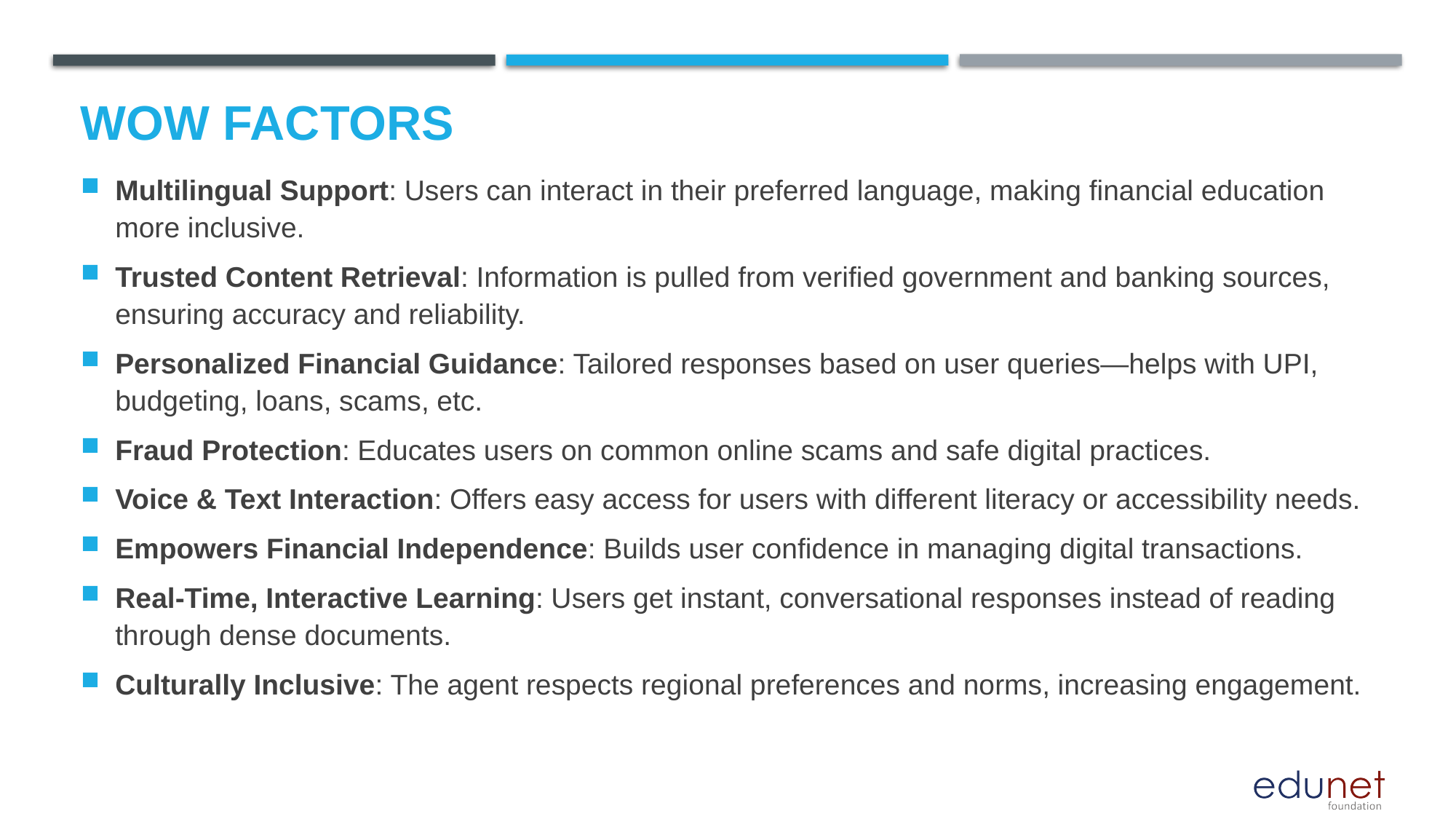

# Wow factors
Multilingual Support: Users can interact in their preferred language, making financial education more inclusive.
Trusted Content Retrieval: Information is pulled from verified government and banking sources, ensuring accuracy and reliability.
Personalized Financial Guidance: Tailored responses based on user queries—helps with UPI, budgeting, loans, scams, etc.
Fraud Protection: Educates users on common online scams and safe digital practices.
Voice & Text Interaction: Offers easy access for users with different literacy or accessibility needs.
Empowers Financial Independence: Builds user confidence in managing digital transactions.
Real-Time, Interactive Learning: Users get instant, conversational responses instead of reading through dense documents.
Culturally Inclusive: The agent respects regional preferences and norms, increasing engagement.